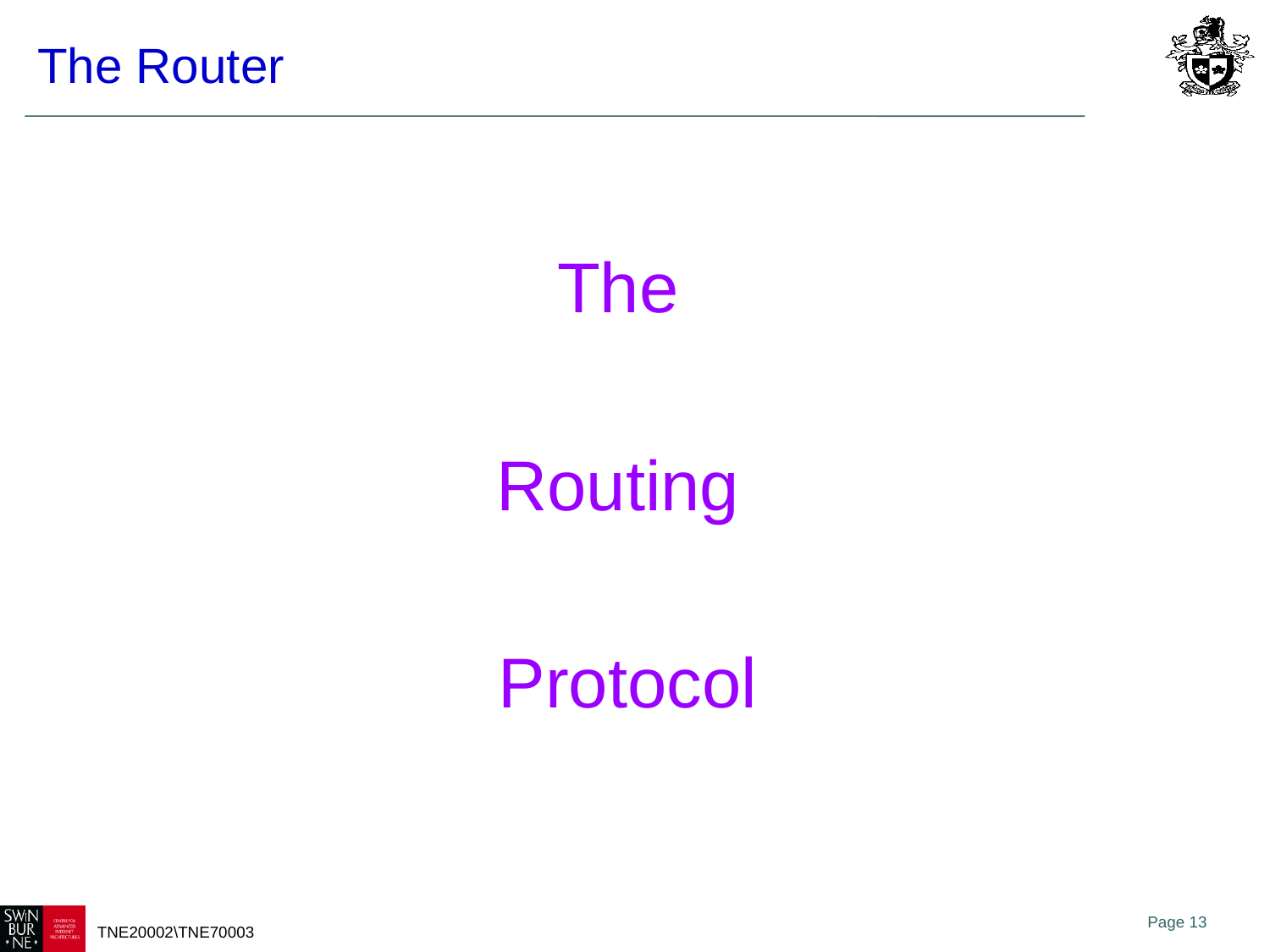

# The Router
The

Routing

Protocol
Page 13
TNE20002\TNE70003